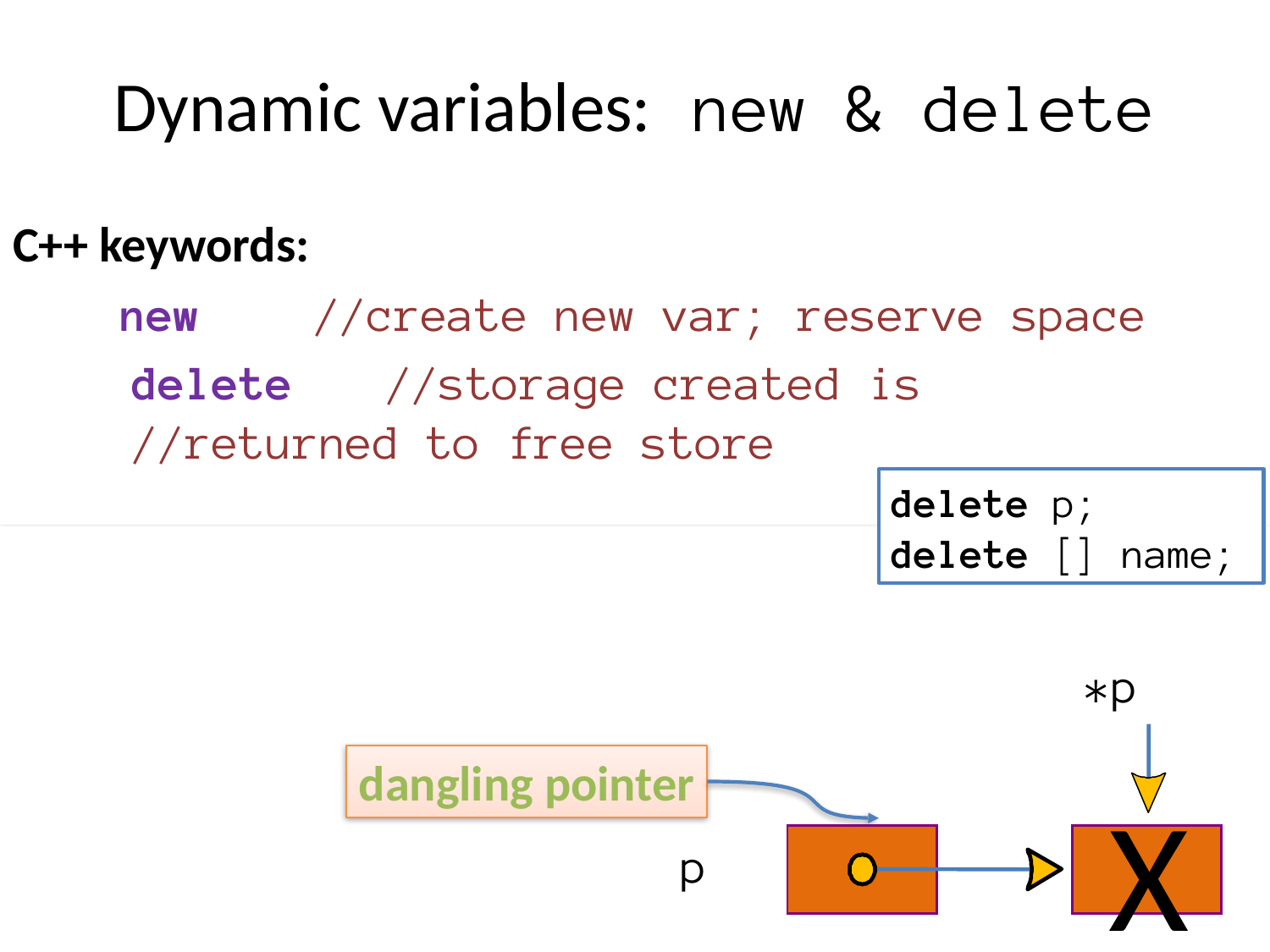

# Dynamic variables: new & delete
C++ keywords:
    new	//create new var; reserve space
	delete	//storage created is 	//returned to free store

Example

delete p;
delete [] name;

int* p = new int;
*p = 10;
delete p;
*p

p

dangling pointer
X